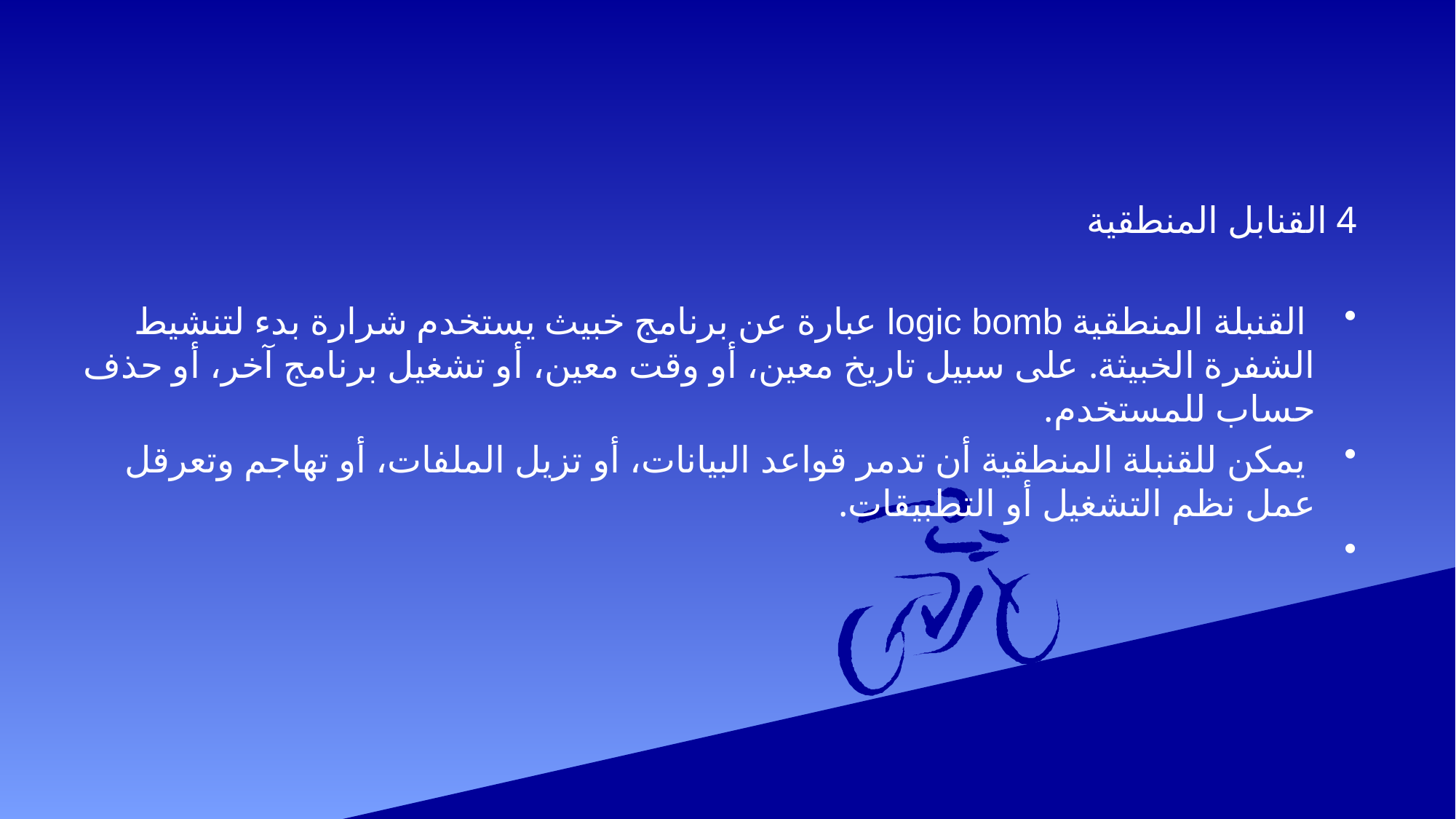

#
4 القنابل المنطقية

 القنبلة المنطقية logic bomb عبارة عن برنامج خبيث يستخدم شرارة بدء لتنشيط الشفرة الخبيثة. على سبيل تاريخ معين، أو وقت معين، أو تشغيل برنامج آخر، أو حذف حساب للمستخدم.
 يمكن للقنبلة المنطقية أن تدمر قواعد البيانات، أو تزيل الملفات، أو تهاجم وتعرقل عمل نظم التشغيل أو التطبيقات.